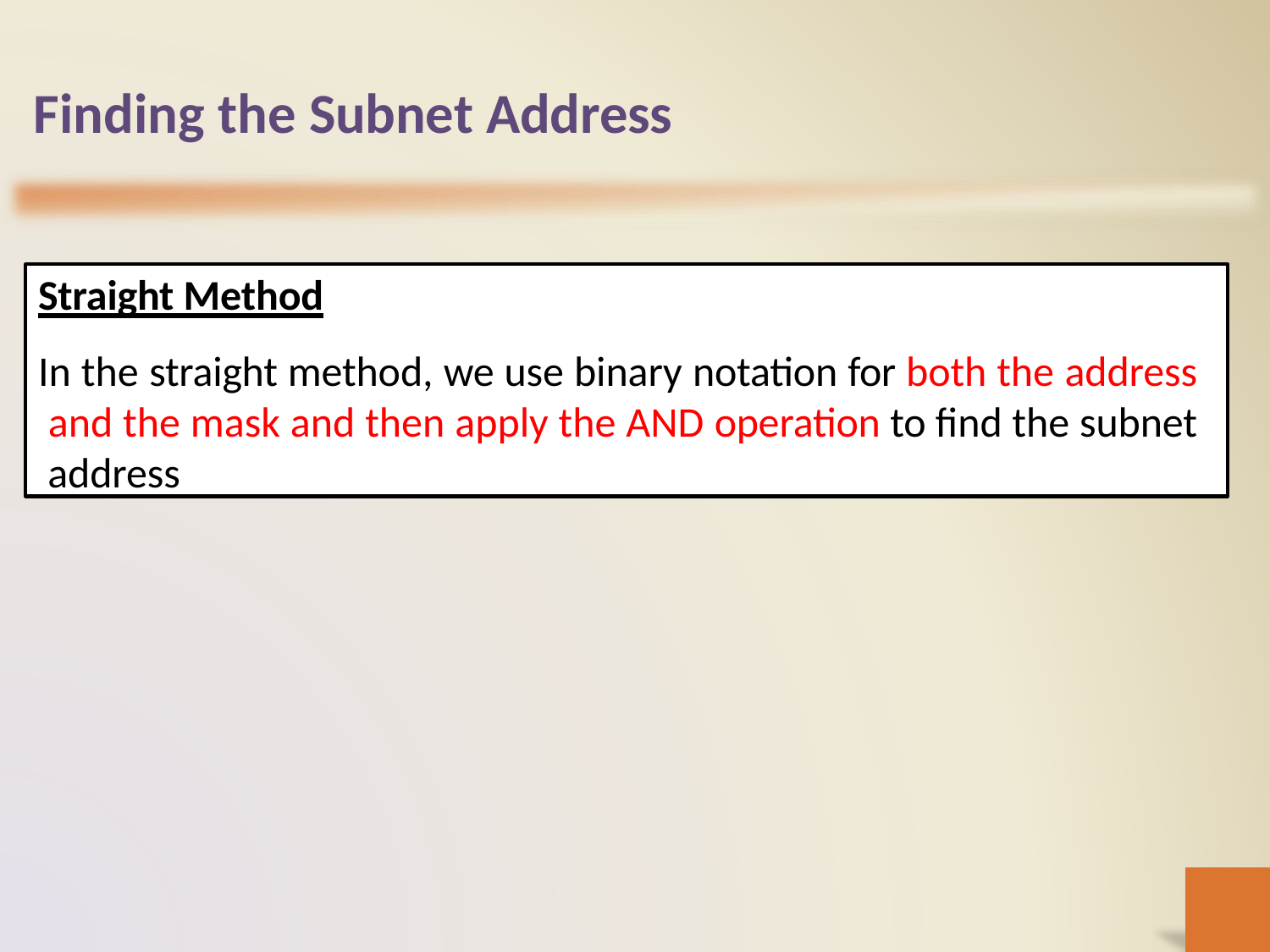

# Finding the Subnet Address
Straight Method
In the straight method, we use binary notation for both the address  and the mask and then apply the AND operation to find the subnet  address